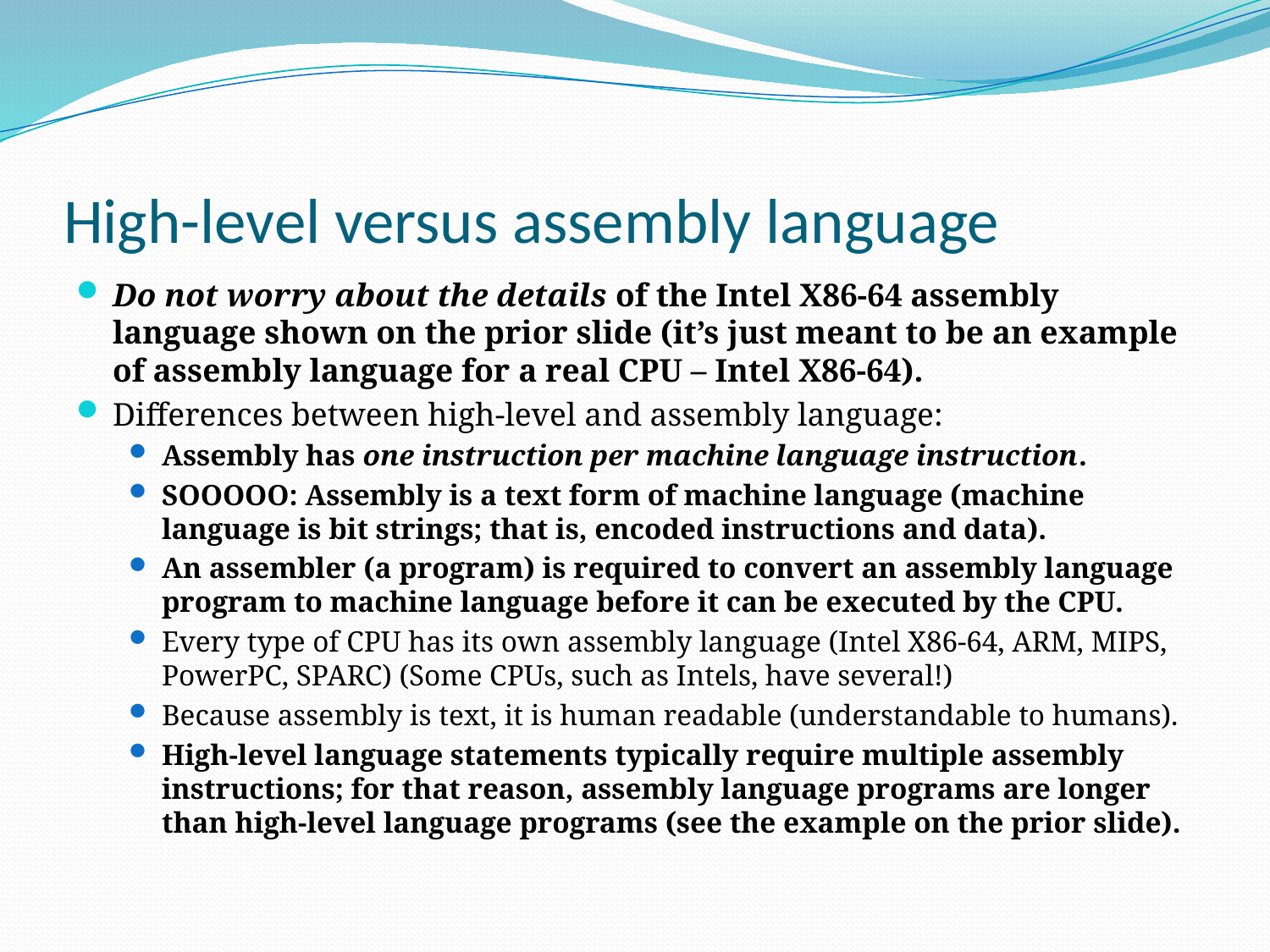

# High-level versus assembly language
Do not worry about the details of the Intel X86-64 assembly language shown on the prior slide (it’s just meant to be an example of assembly language for a real CPU – Intel X86-64).
Differences between high-level and assembly language:
Assembly has one instruction per machine language instruction.
SOOOOO: Assembly is a text form of machine language (machine language is bit strings; that is, encoded instructions and data).
An assembler (a program) is required to convert an assembly language program to machine language before it can be executed by the CPU.
Every type of CPU has its own assembly language (Intel X86-64, ARM, MIPS, PowerPC, SPARC) (Some CPUs, such as Intels, have several!)
Because assembly is text, it is human readable (understandable to humans).
High-level language statements typically require multiple assembly instructions; for that reason, assembly language programs are longer than high-level language programs (see the example on the prior slide).